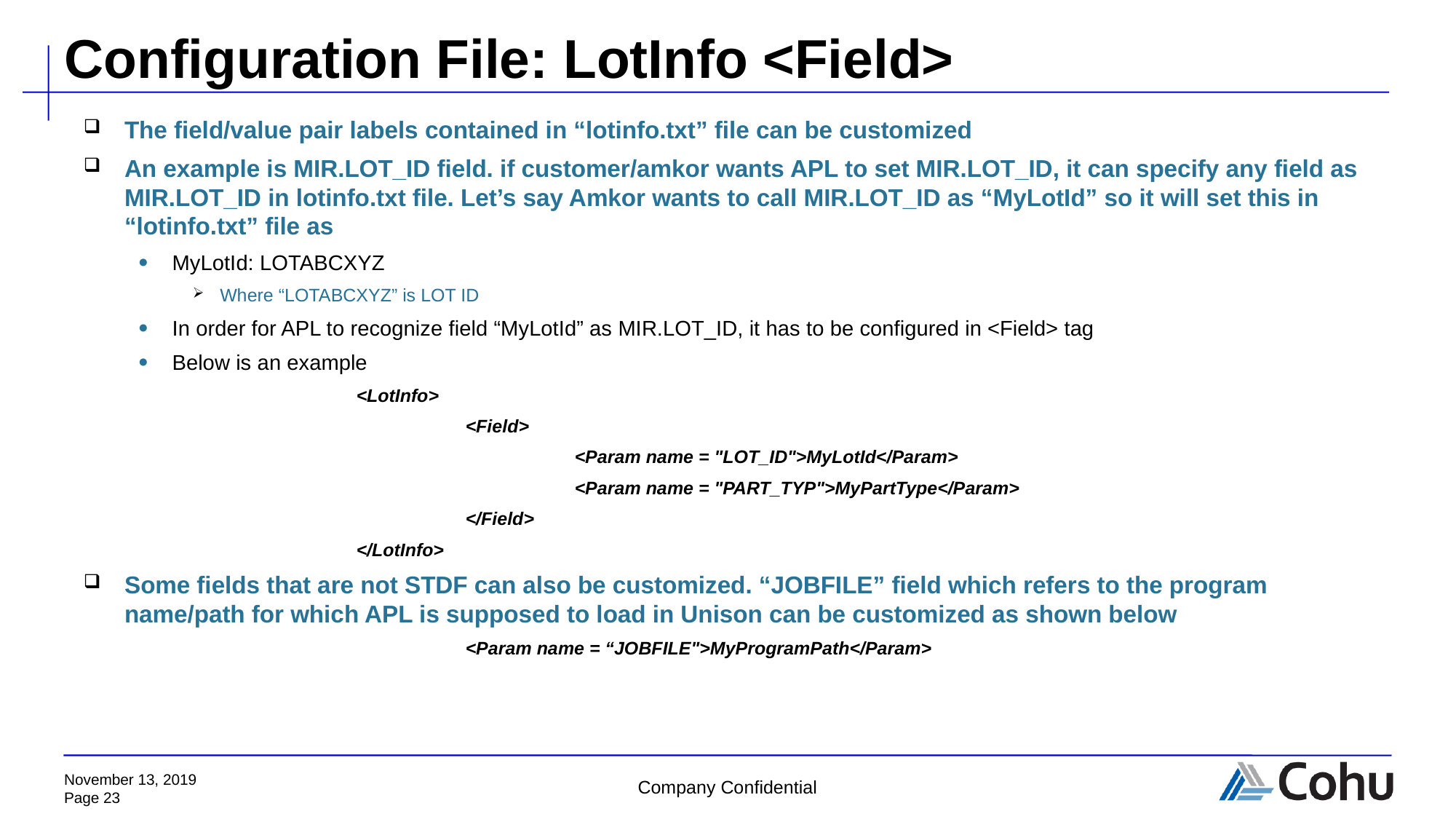

# Configuration File: LotInfo <Field>
The field/value pair labels contained in “lotinfo.txt” file can be customized
An example is MIR.LOT_ID field. if customer/amkor wants APL to set MIR.LOT_ID, it can specify any field as MIR.LOT_ID in lotinfo.txt file. Let’s say Amkor wants to call MIR.LOT_ID as “MyLotId” so it will set this in “lotinfo.txt” file as
MyLotId: LOTABCXYZ
Where “LOTABCXYZ” is LOT ID
In order for APL to recognize field “MyLotId” as MIR.LOT_ID, it has to be configured in <Field> tag
Below is an example
		<LotInfo>
			<Field>
				<Param name = "LOT_ID">MyLotId</Param>
				<Param name = "PART_TYP">MyPartType</Param>
			</Field>
		</LotInfo>
Some fields that are not STDF can also be customized. “JOBFILE” field which refers to the program name/path for which APL is supposed to load in Unison can be customized as shown below
			<Param name = “JOBFILE">MyProgramPath</Param>